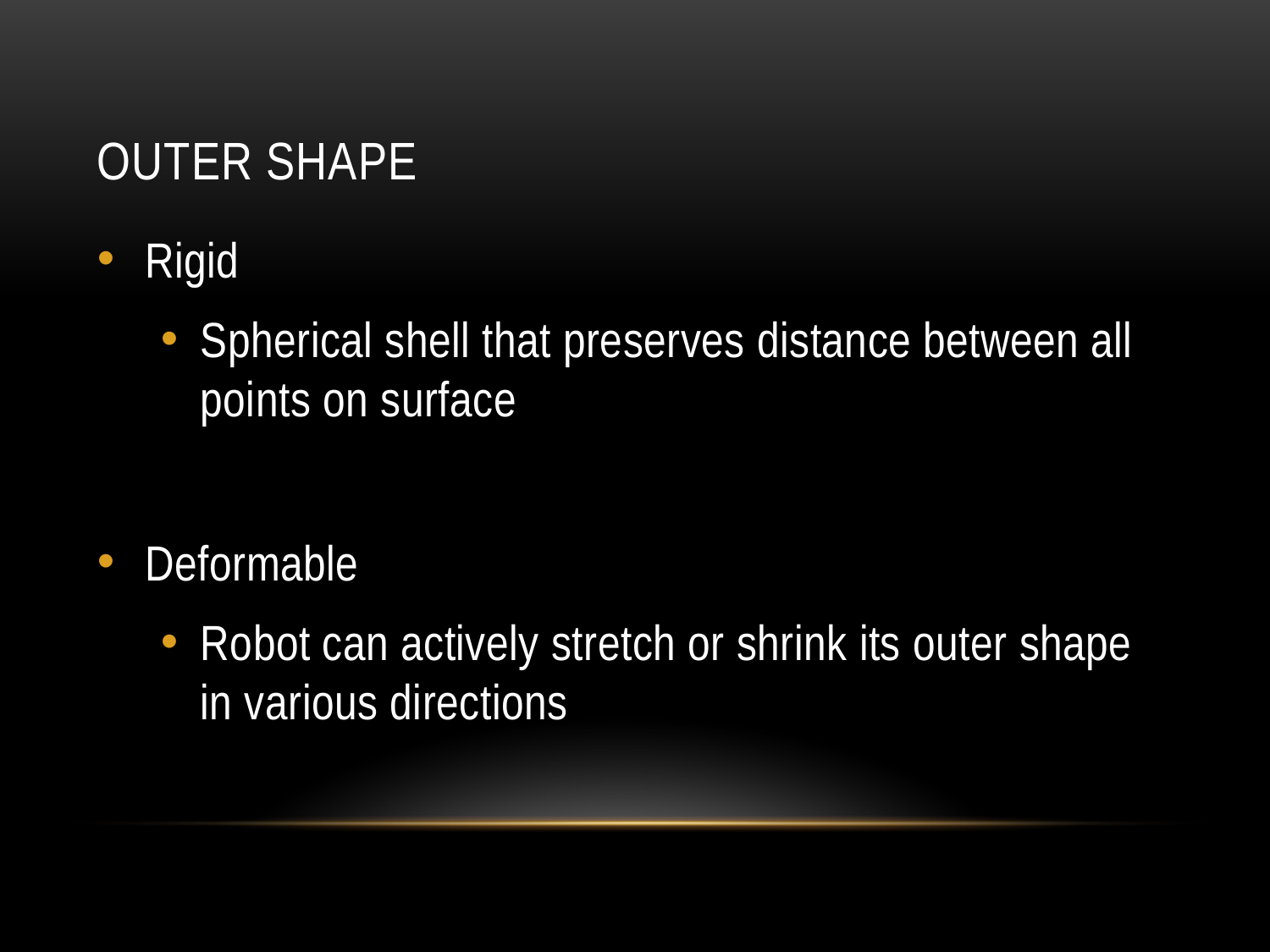

# Outer shape
Rigid
Spherical shell that preserves distance between all points on surface

Deformable
Robot can actively stretch or shrink its outer shape in various directions